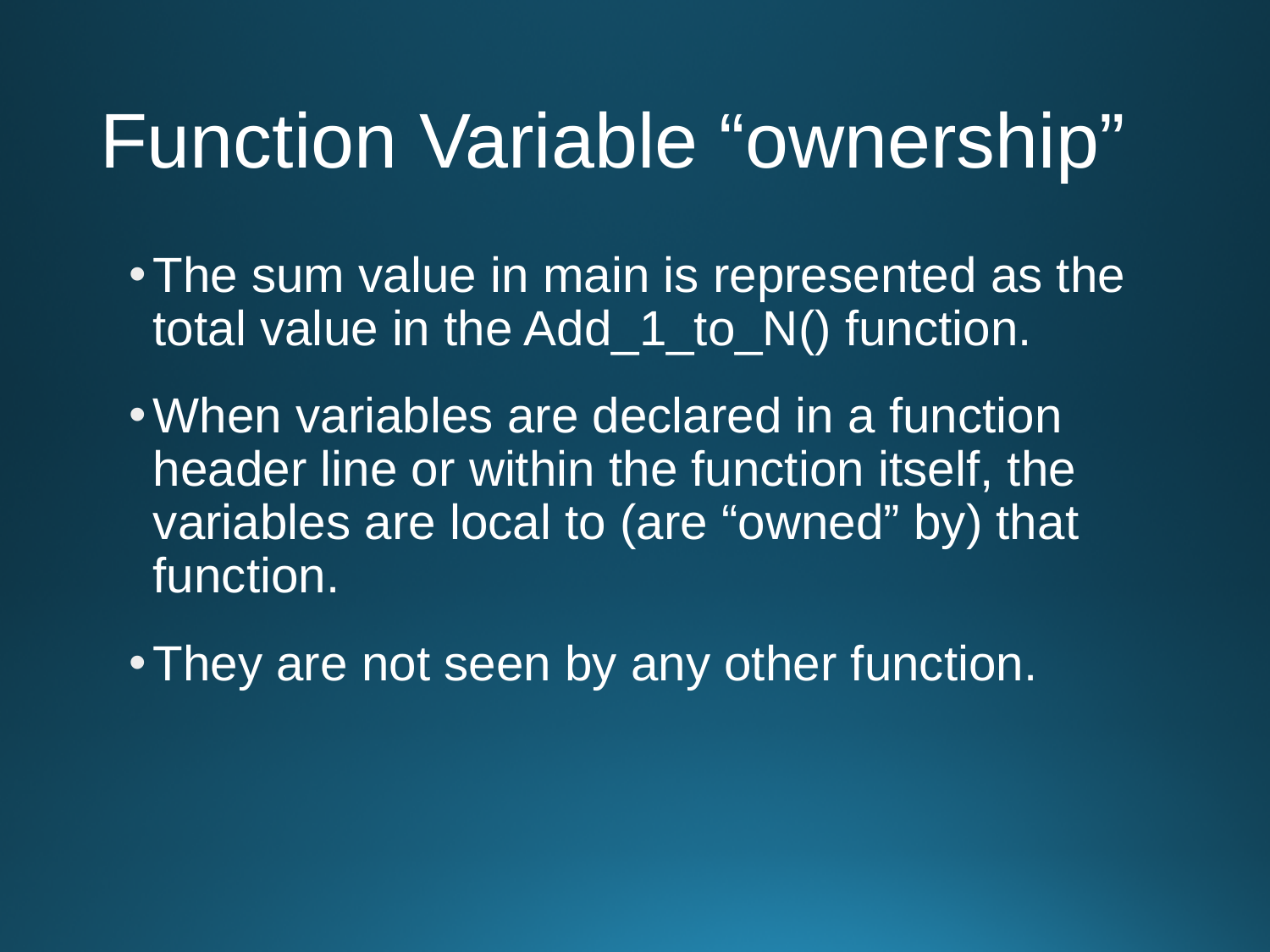

# Function Variable “ownership”
The sum value in main is represented as the total value in the Add_1_to_N() function.
When variables are declared in a function header line or within the function itself, the variables are local to (are “owned” by) that function.
They are not seen by any other function.